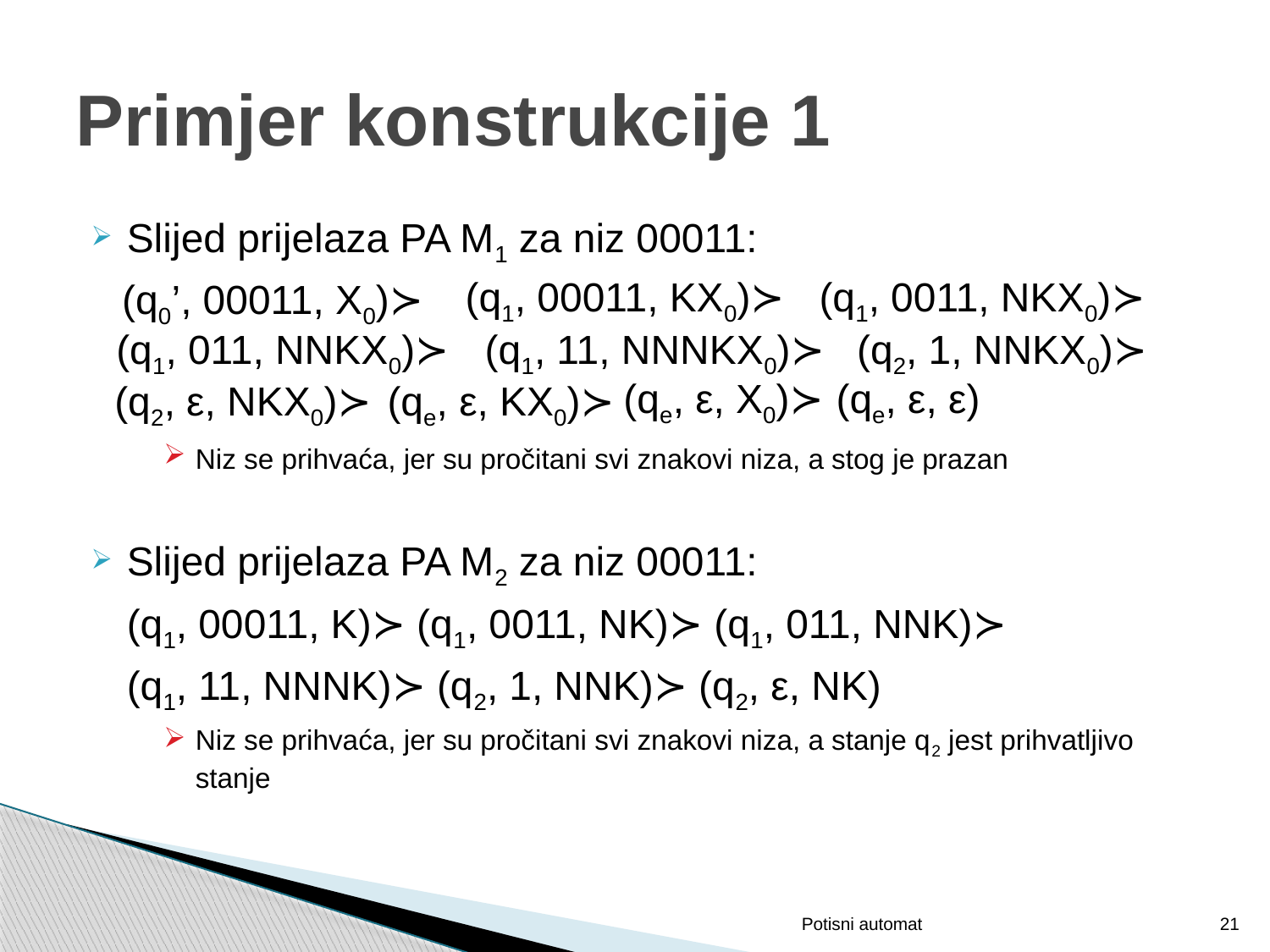

# Primjer konstrukcije 1
Slijed prijelaza PA M1 za niz 00011:

Niz se prihvaća, jer su pročitani svi znakovi niza, a stog je prazan

Slijed prijelaza PA M2 za niz 00011:
	(q1, 00011, K)≻ (q1, 0011, NK)≻ (q1, 011, NNK)≻
	(q1, 11, NNNK)≻ (q2, 1, NNK)≻ (q2, ε, NK)
Niz se prihvaća, jer su pročitani svi znakovi niza, a stanje q2 jest prihvatljivo stanje
(q1, 00011, KX0)≻
(q1, 0011, NKX0)≻
(q0’, 00011, X0)≻
(q1, 011, NNKX0)≻
(q1, 11, NNNKX0)≻
(q2, 1, NNKX0)≻
(qe, ε, X0)≻
(qe, ε, ε)
(q2, ε, NKX0)≻
(qe, ε, KX0)≻
Potisni automat
21